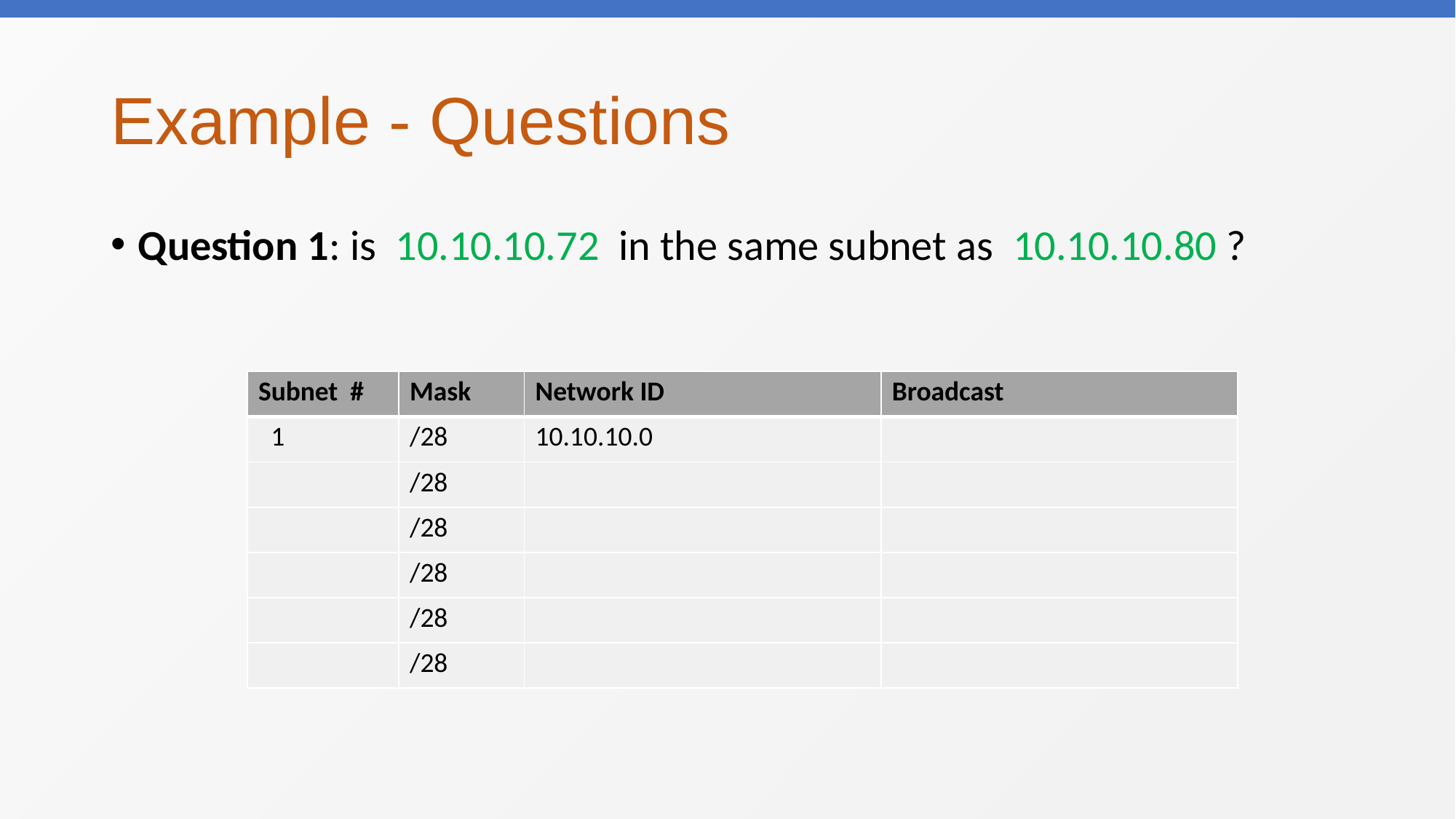

# Example - Questions
Question 1: is  10.10.10.72  in the same subnet as  10.10.10.80 ?
| Subnet # | Mask | Network ID | Broadcast |
| --- | --- | --- | --- |
| 1 | /28 | 10.10.10.0 |  |
|  | /28 |  |  |
|  | /28 |  |  |
|  | /28 |  |  |
|  | /28 |  |  |
|  | /28 |  |  |